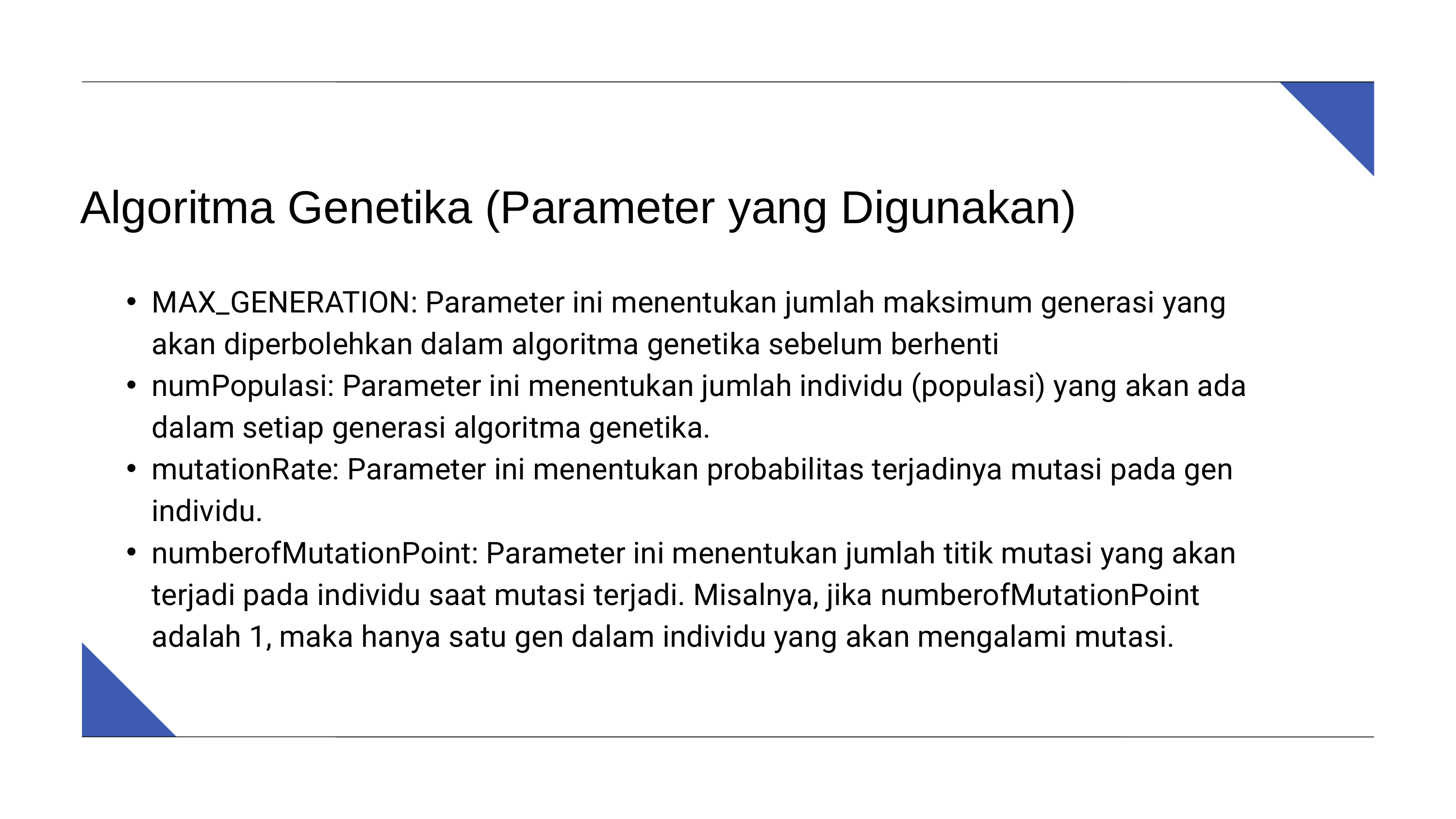

Algoritma Genetika (Parameter yang Digunakan)
MAX_GENERATION: Parameter ini menentukan jumlah maksimum generasi yang akan diperbolehkan dalam algoritma genetika sebelum berhenti
numPopulasi: Parameter ini menentukan jumlah individu (populasi) yang akan ada dalam setiap generasi algoritma genetika.
mutationRate: Parameter ini menentukan probabilitas terjadinya mutasi pada gen individu.
numberofMutationPoint: Parameter ini menentukan jumlah titik mutasi yang akan terjadi pada individu saat mutasi terjadi. Misalnya, jika numberofMutationPoint adalah 1, maka hanya satu gen dalam individu yang akan mengalami mutasi.